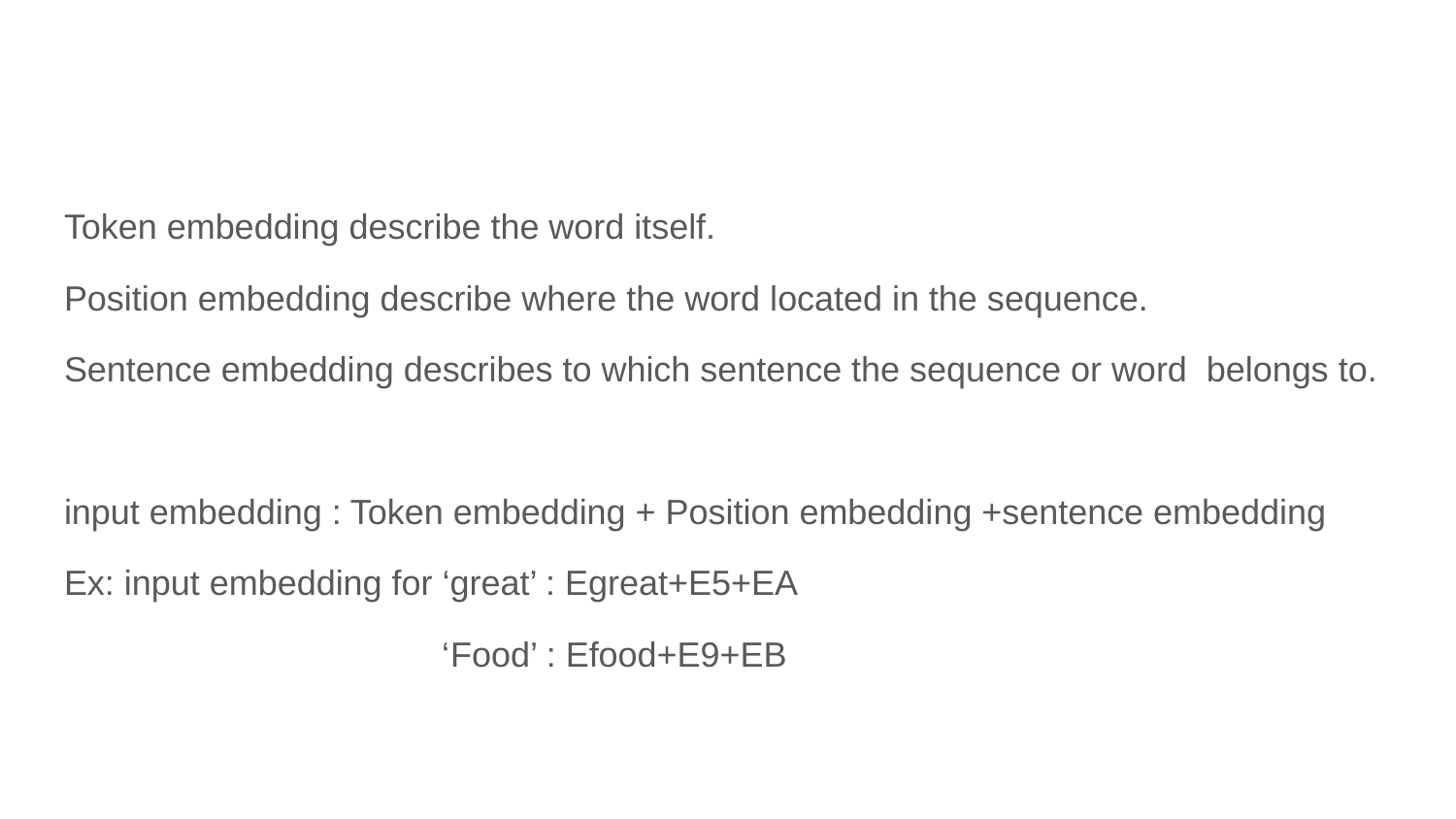

#
Token embedding describe the word itself.
Position embedding describe where the word located in the sequence.
Sentence embedding describes to which sentence the sequence or word  belongs to.

input embedding : Token embedding + Position embedding +sentence embedding
Ex: input embedding for ‘great’ : Egreat+E5+EA
                                       ‘Food’ : Efood+E9+EB